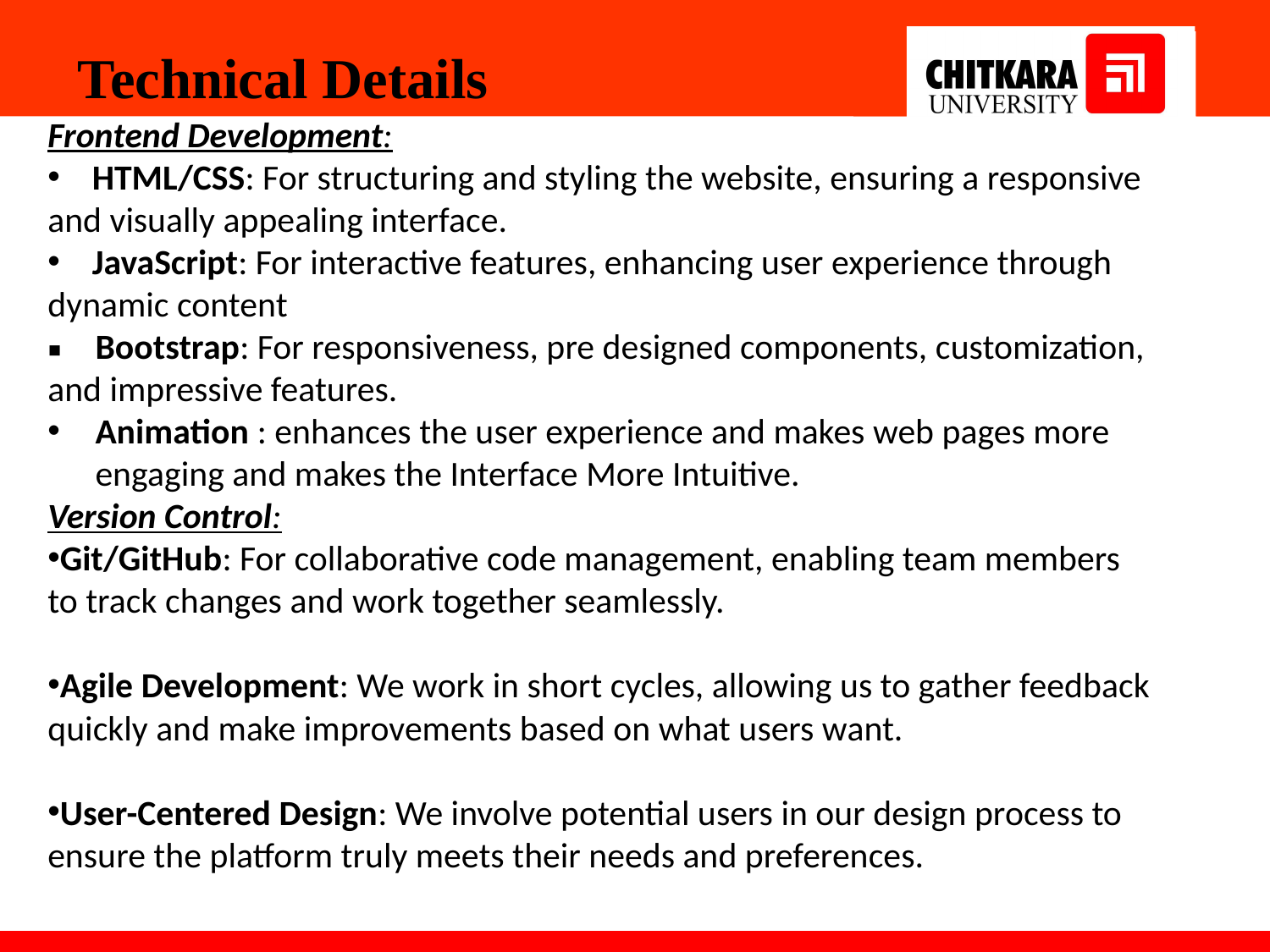

Technical Details
Frontend Development:
    HTML/CSS: For structuring and styling the website, ensuring a responsive and visually appealing interface.
    JavaScript: For interactive features, enhancing user experience through dynamic content
Bootstrap: For responsiveness, pre designed components, customization,
and impressive features.
Animation : enhances the user experience and makes web pages more engaging and makes the Interface More Intuitive.
Version Control:
Git/GitHub: For collaborative code management, enabling team members to track changes and work together seamlessly.

Agile Development: We work in short cycles, allowing us to gather feedback quickly and make improvements based on what users want.

User-Centered Design: We involve potential users in our design process to ensure the platform truly meets their needs and preferences.